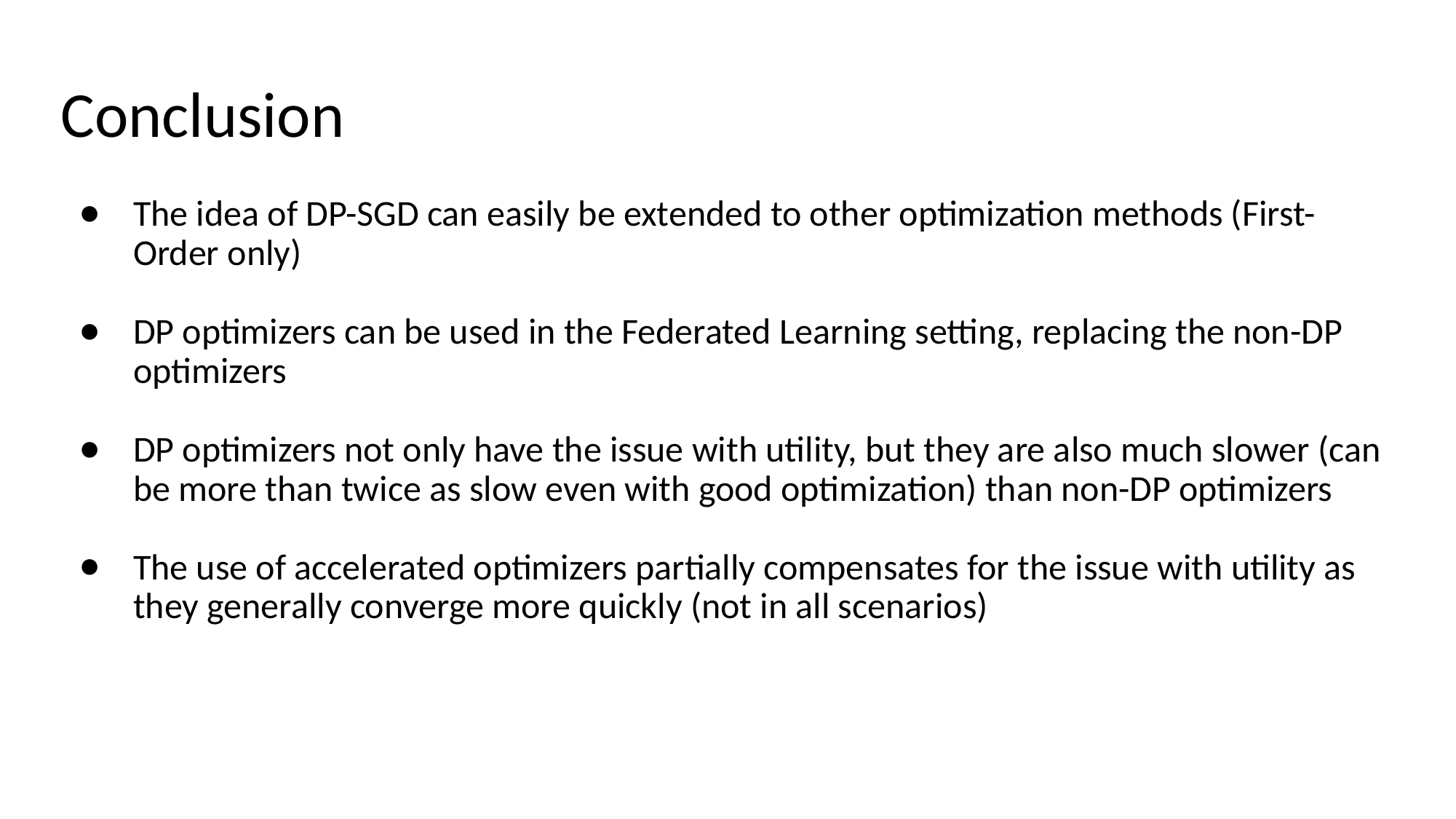

# Conclusion
The idea of DP-SGD can easily be extended to other optimization methods (First-Order only)

DP optimizers can be used in the Federated Learning setting, replacing the non-DP optimizers

DP optimizers not only have the issue with utility, but they are also much slower (can be more than twice as slow even with good optimization) than non-DP optimizers

The use of accelerated optimizers partially compensates for the issue with utility as they generally converge more quickly (not in all scenarios)